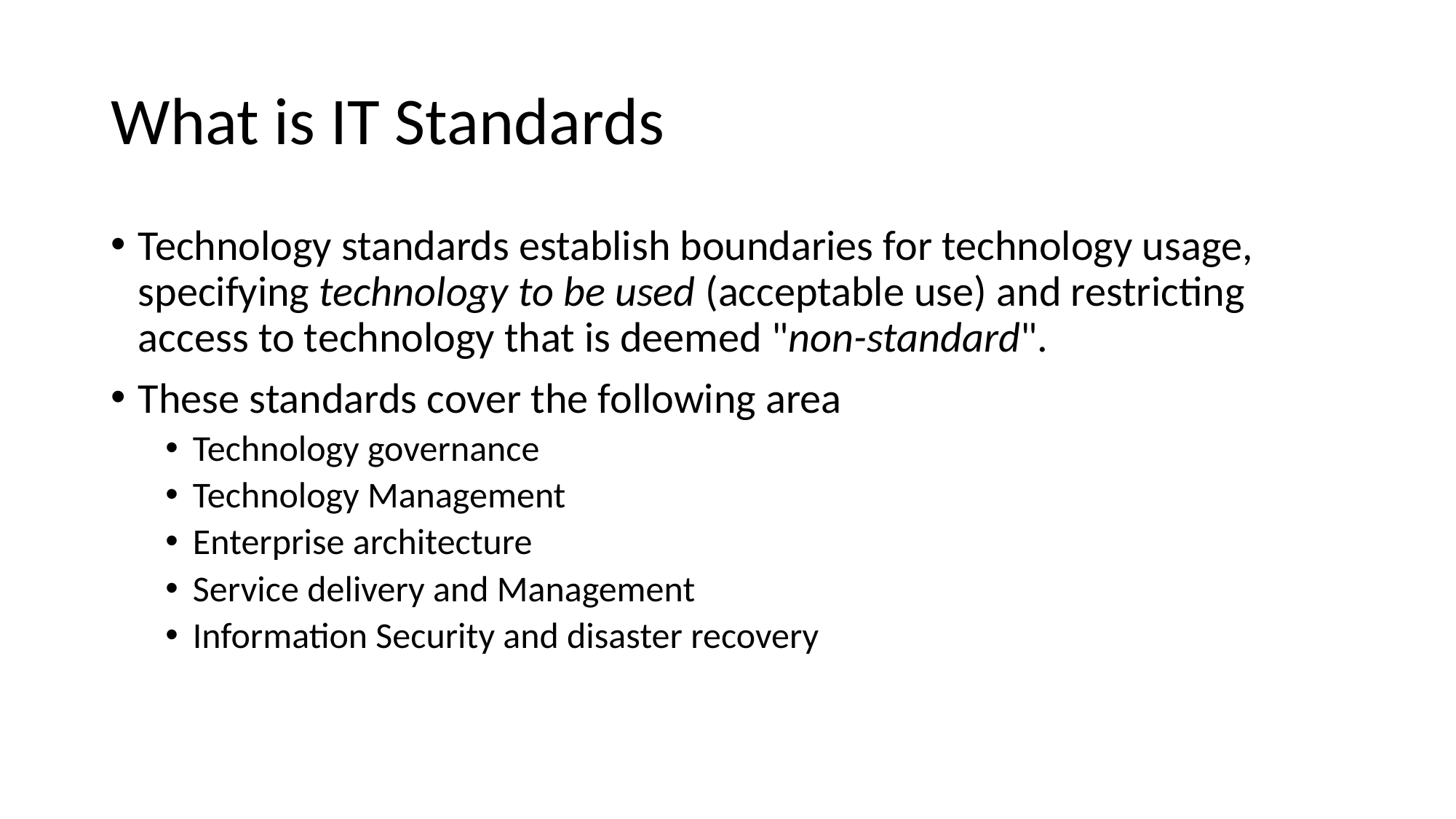

# What is IT Standards
Technology standards establish boundaries for technology usage, specifying technology to be used (acceptable use) and restricting access to technology that is deemed "non-standard".
These standards cover the following area
Technology governance
Technology Management
Enterprise architecture
Service delivery and Management
Information Security and disaster recovery